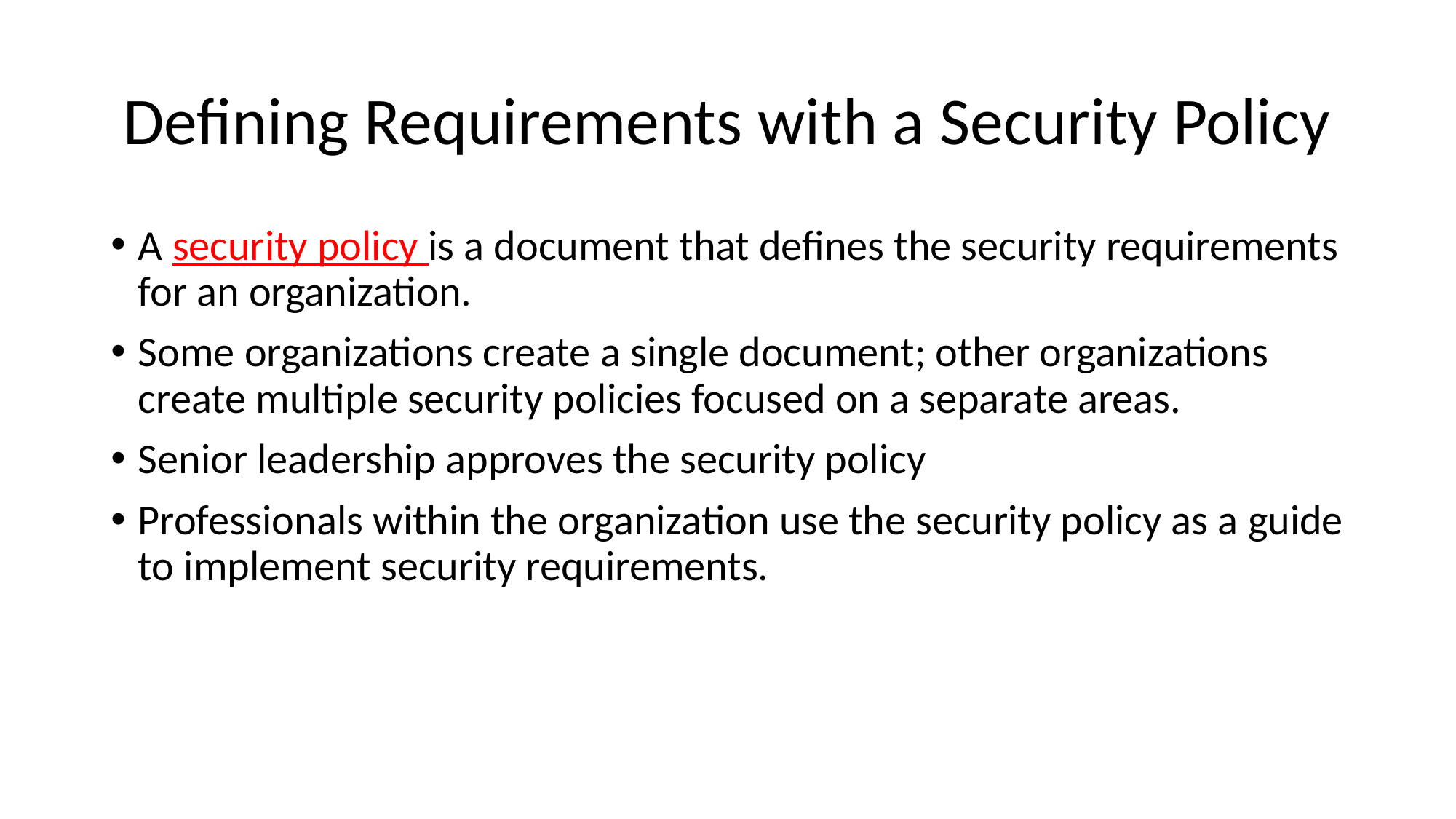

# Defining Requirements with a Security Policy
A security policy is a document that defines the security requirements for an organization.
Some organizations create a single document; other organizations create multiple security policies focused on a separate areas.
Senior leadership approves the security policy
Professionals within the organization use the security policy as a guide to implement security requirements.